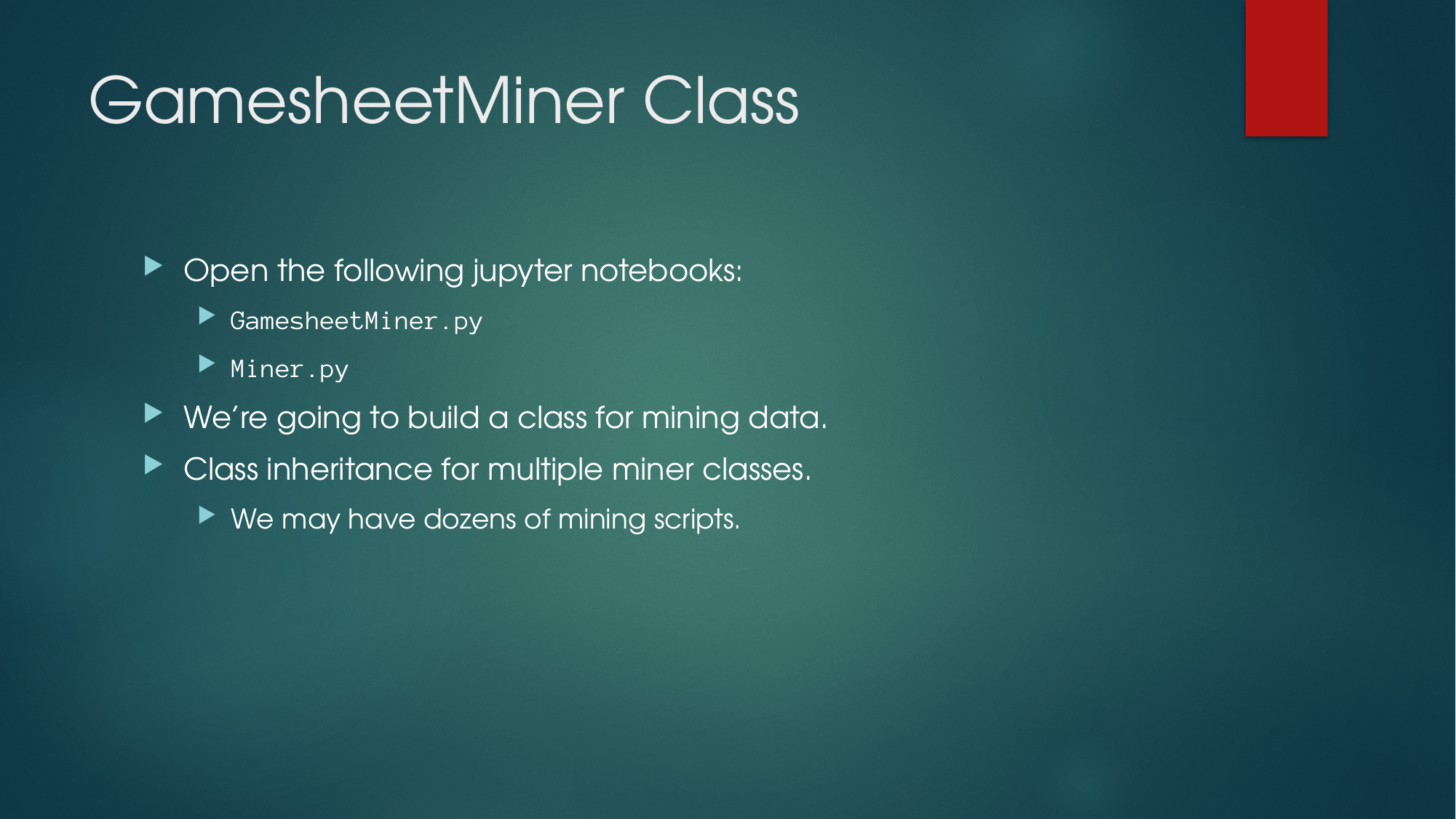

# GamesheetMiner Class
Open the following jupyter notebooks:
GamesheetMiner.py
Miner.py
We’re going to build a class for mining data.
Class inheritance for multiple miner classes.
We may have dozens of mining scripts.